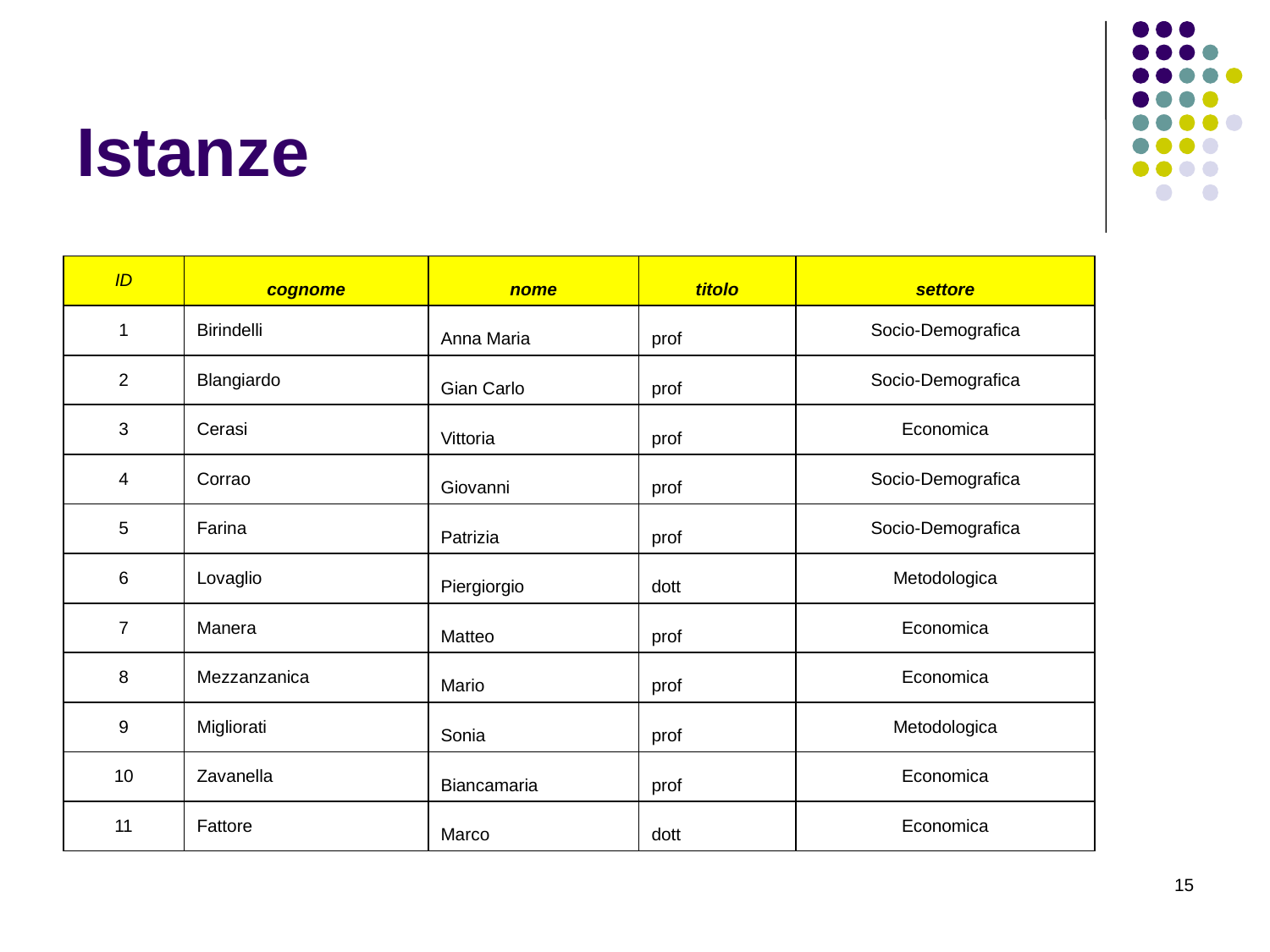

# Istanze
| ID | cognome | nome | titolo | settore |
| --- | --- | --- | --- | --- |
| 1 | Birindelli | Anna Maria | prof | Socio-Demografica |
| 2 | Blangiardo | Gian Carlo | prof | Socio-Demografica |
| 3 | Cerasi | Vittoria | prof | Economica |
| 4 | Corrao | Giovanni | prof | Socio-Demografica |
| 5 | Farina | Patrizia | prof | Socio-Demografica |
| 6 | Lovaglio | Piergiorgio | dott | Metodologica |
| 7 | Manera | Matteo | prof | Economica |
| 8 | Mezzanzanica | Mario | prof | Economica |
| 9 | Migliorati | Sonia | prof | Metodologica |
| 10 | Zavanella | Biancamaria | prof | Economica |
| 11 | Fattore | Marco | dott | Economica |
15